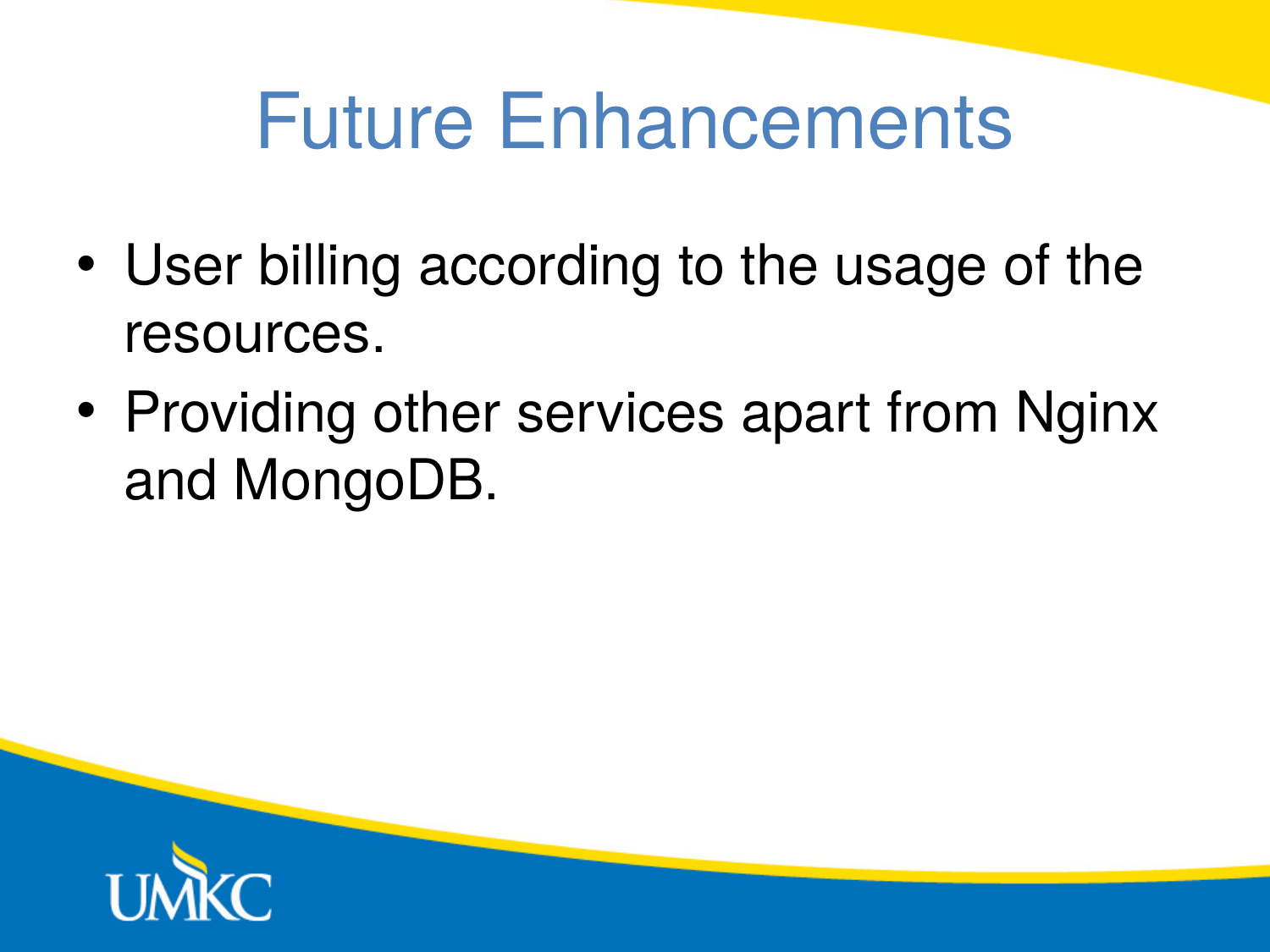

# Future Enhancements
User billing according to the usage of the resources.
Providing other services apart from Nginx and MongoDB.